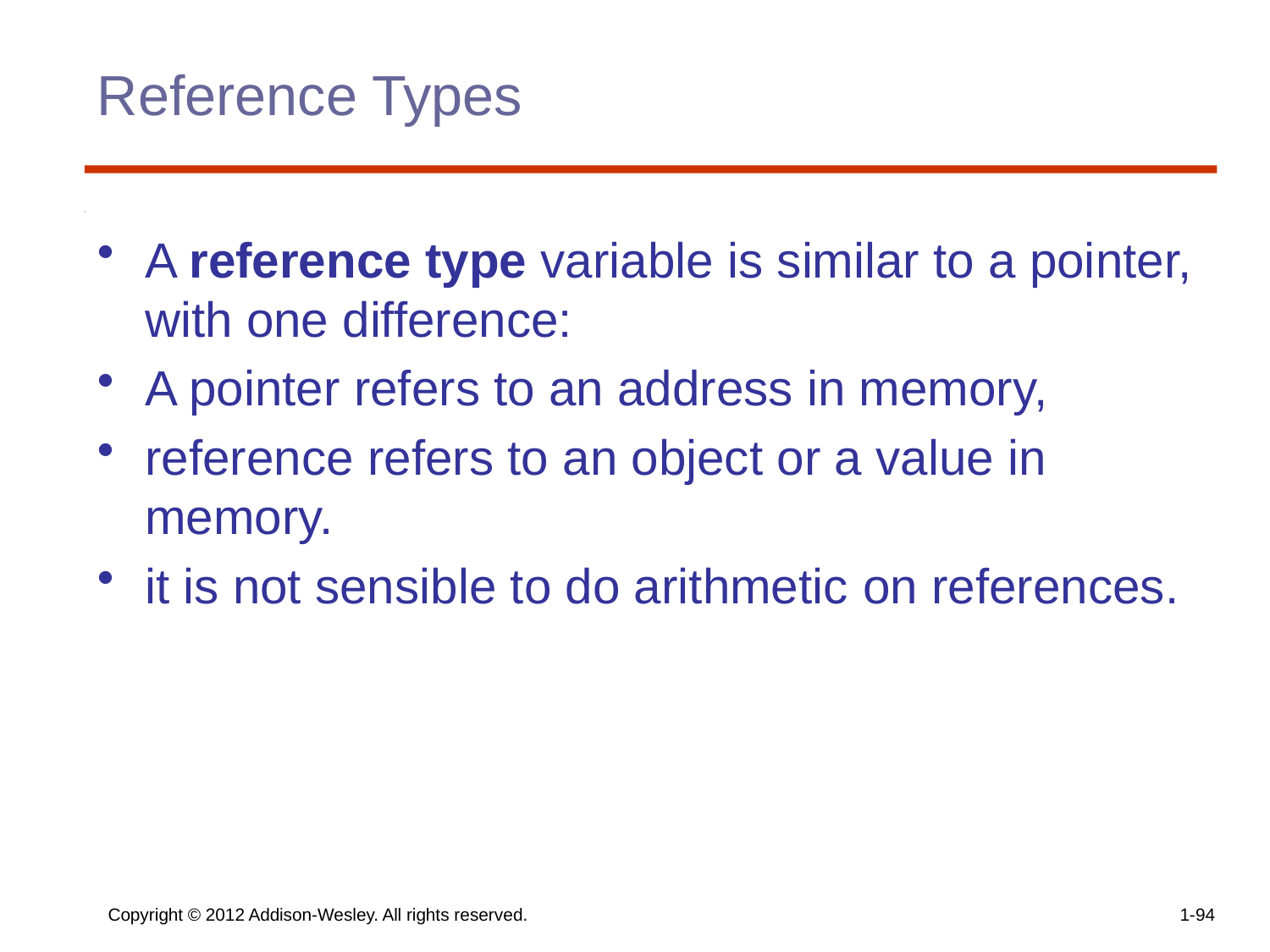

# Reference Types
A reference type variable is similar to a pointer, with one difference:
A pointer refers to an address in memory,
reference refers to an object or a value in memory.
it is not sensible to do arithmetic on references.
Copyright © 2012 Addison-Wesley. All rights reserved.
1-94